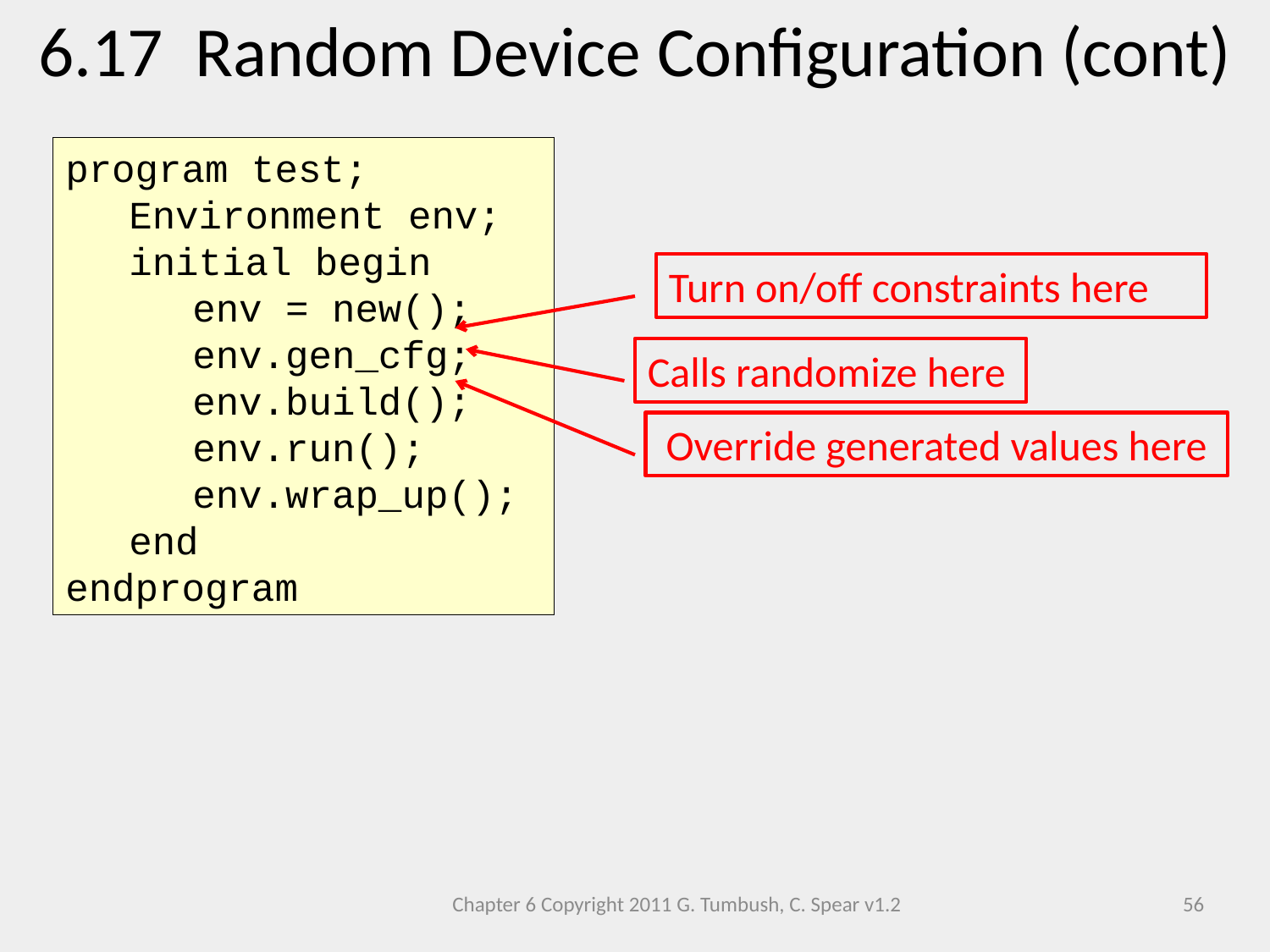

6.17  Random Device Configuration (cont)
program test;
Environment env;
initial begin
env = new();
env.gen_cfg;
env.build();
env.run();
env.wrap_up();
end
endprogram
Turn on/off constraints here
Calls randomize here
Override generated values here
Chapter 6 Copyright 2011 G. Tumbush, C. Spear v1.2
56